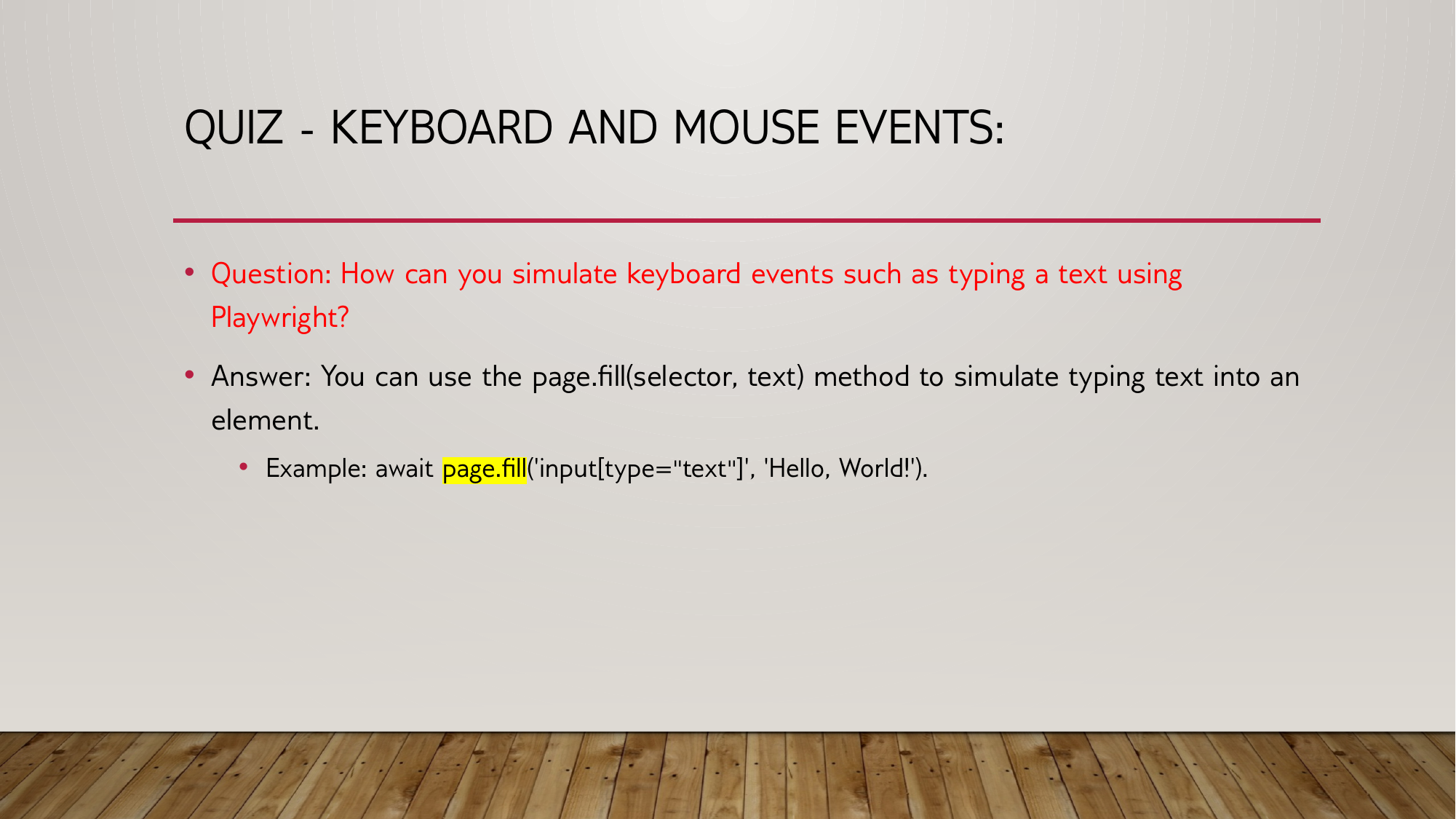

# Quiz - Keyboard and mouse events:
Question: How can you simulate keyboard events such as typing a text using Playwright?
Answer: You can use the page.fill(selector, text) method to simulate typing text into an element.
Example: await page.fill('input[type="text"]', 'Hello, World!').